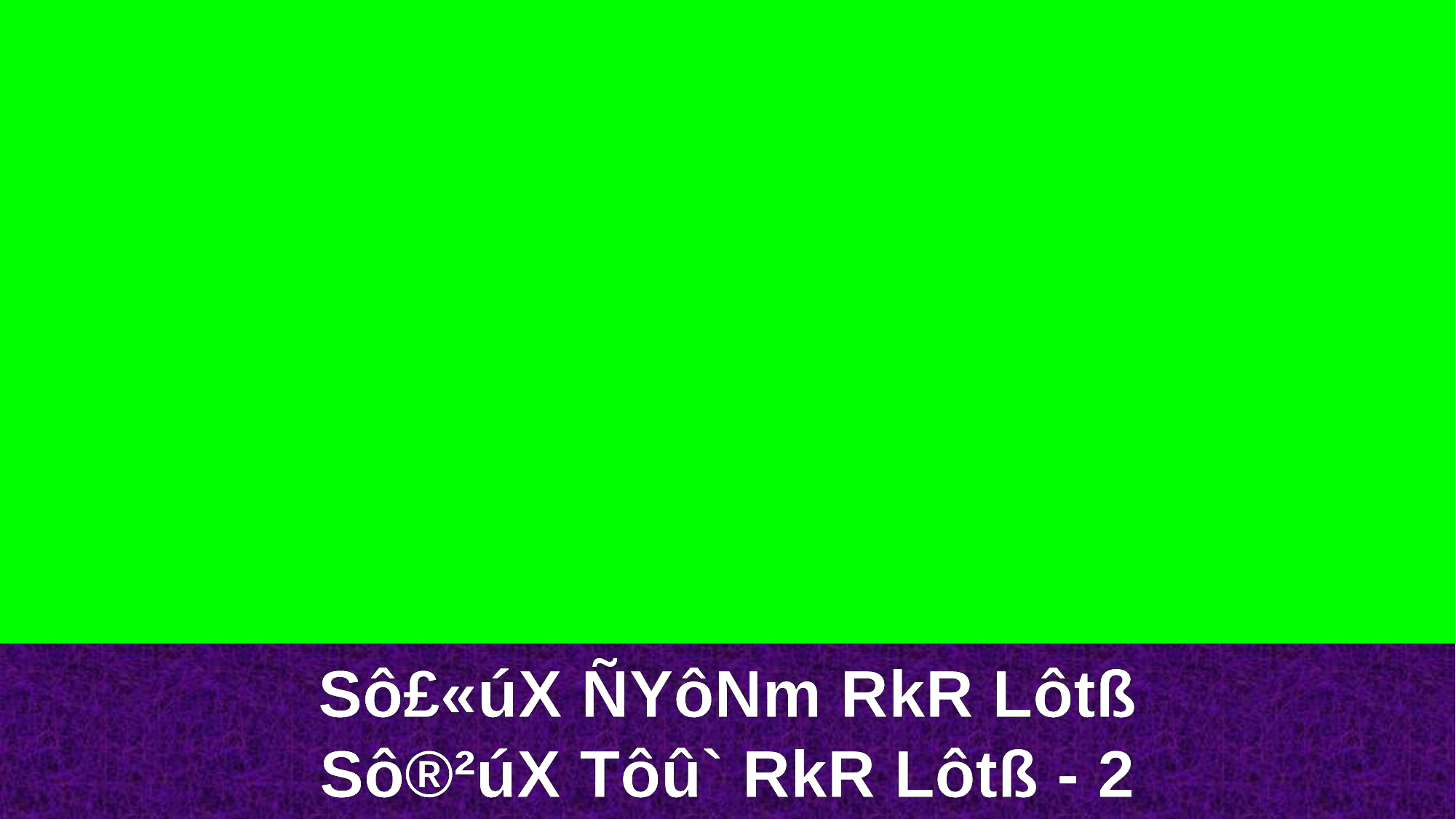

Sô£«úX ÑYôNm RkR Lôtß
Sô®²úX Tôû` RkR Lôtß - 2